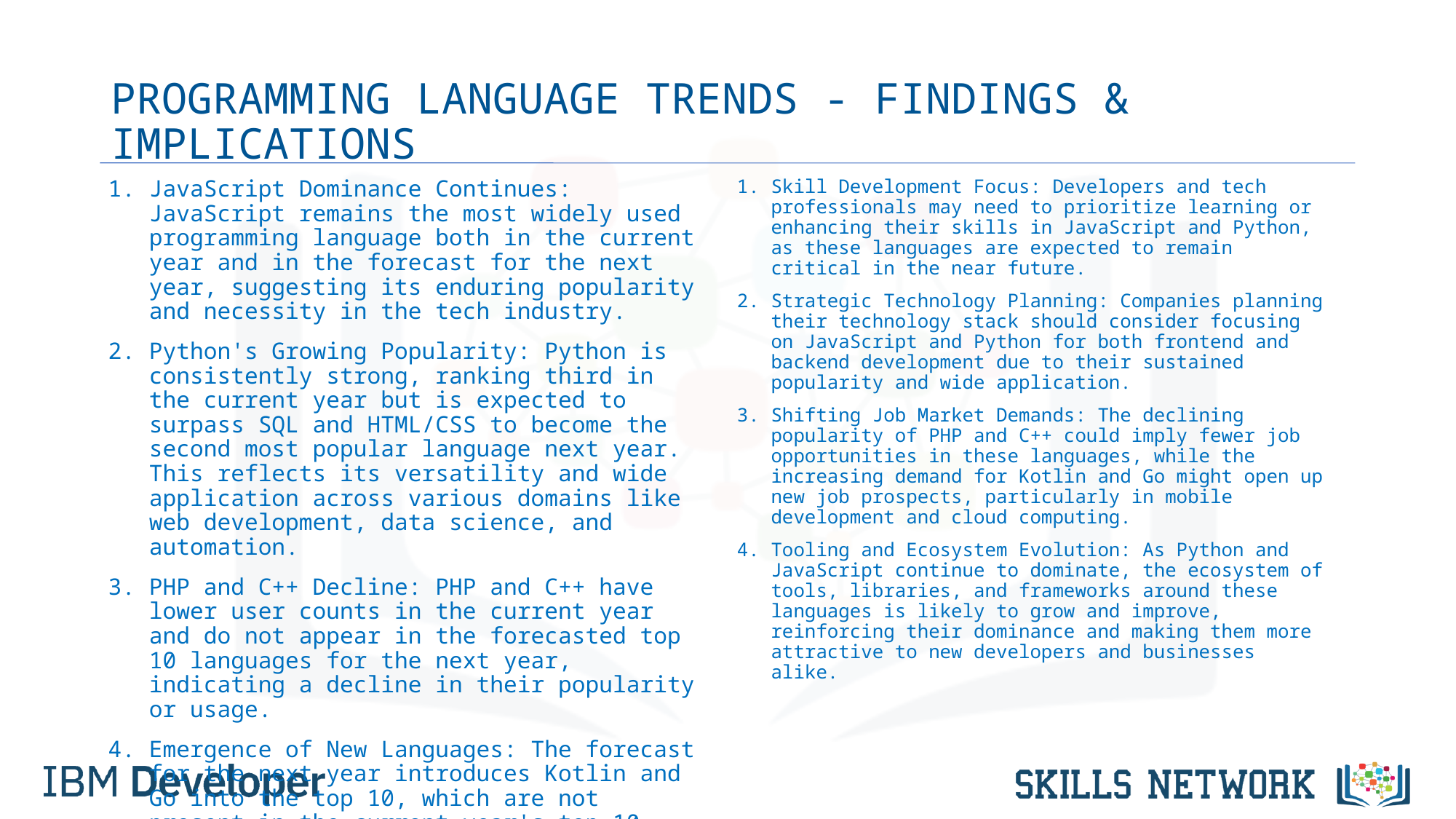

# PROGRAMMING LANGUAGE TRENDS - FINDINGS & IMPLICATIONS
JavaScript Dominance Continues: JavaScript remains the most widely used programming language both in the current year and in the forecast for the next year, suggesting its enduring popularity and necessity in the tech industry.
Python's Growing Popularity: Python is consistently strong, ranking third in the current year but is expected to surpass SQL and HTML/CSS to become the second most popular language next year. This reflects its versatility and wide application across various domains like web development, data science, and automation.
PHP and C++ Decline: PHP and C++ have lower user counts in the current year and do not appear in the forecasted top 10 languages for the next year, indicating a decline in their popularity or usage.
Emergence of New Languages: The forecast for the next year introduces Kotlin and Go into the top 10, which are not present in the current year's top 10. This suggests a growing interest in these languages, possibly due to their relevance in mobile development (Kotlin) and backend/server-side applications (Go).
Skill Development Focus: Developers and tech professionals may need to prioritize learning or enhancing their skills in JavaScript and Python, as these languages are expected to remain critical in the near future.
Strategic Technology Planning: Companies planning their technology stack should consider focusing on JavaScript and Python for both frontend and backend development due to their sustained popularity and wide application.
Shifting Job Market Demands: The declining popularity of PHP and C++ could imply fewer job opportunities in these languages, while the increasing demand for Kotlin and Go might open up new job prospects, particularly in mobile development and cloud computing.
Tooling and Ecosystem Evolution: As Python and JavaScript continue to dominate, the ecosystem of tools, libraries, and frameworks around these languages is likely to grow and improve, reinforcing their dominance and making them more attractive to new developers and businesses alike.